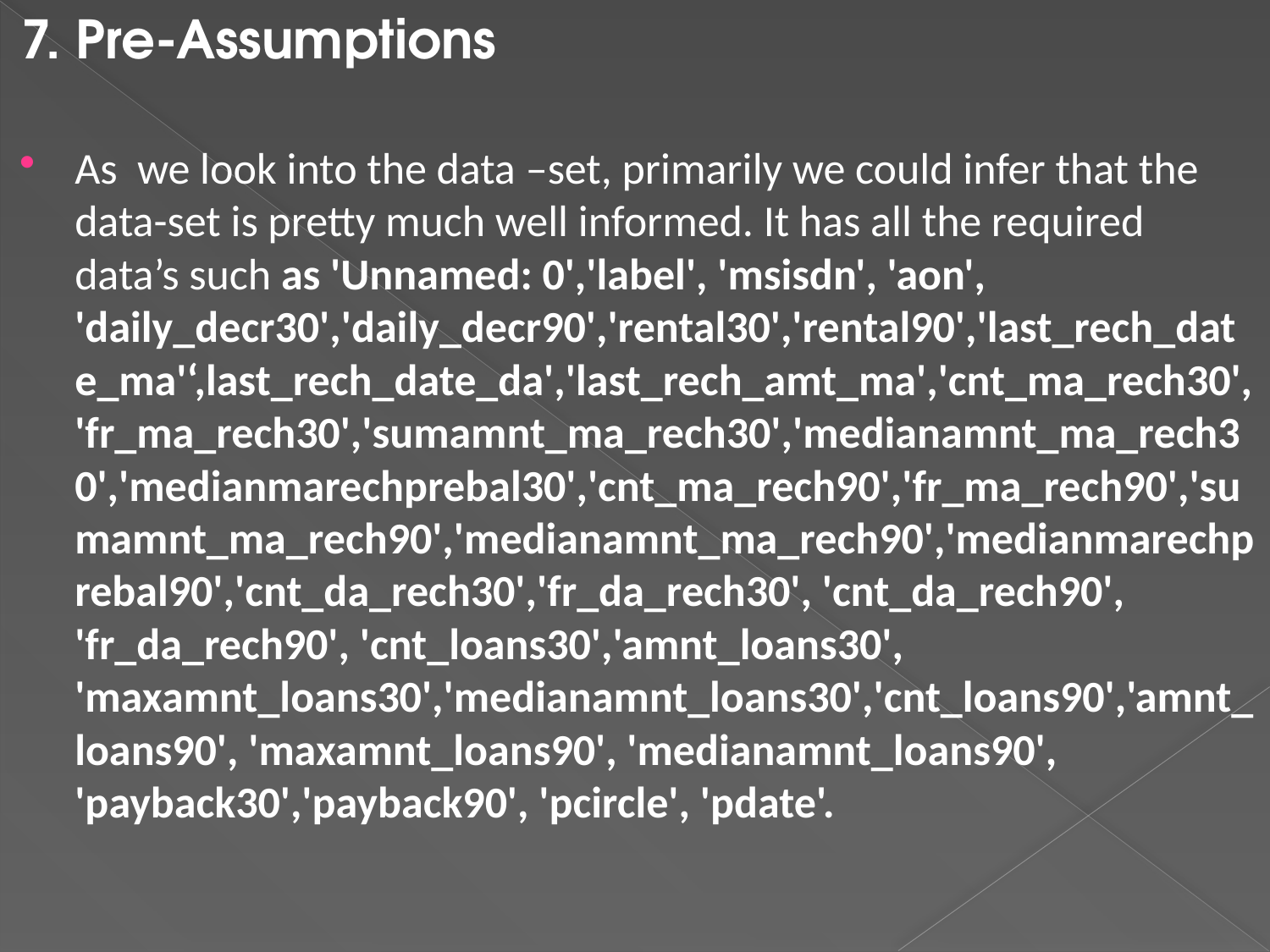

7. Pre-Assumptions

As  we look into the data –set, primarily we could infer that the data-set is pretty much well informed. It has all the required data’s such as 'Unnamed: 0','label', 'msisdn', 'aon', 'daily_decr30','daily_decr90','rental30','rental90','last_rech_date_ma'‘,last_rech_date_da','last_rech_amt_ma','cnt_ma_rech30','fr_ma_rech30','sumamnt_ma_rech30','medianamnt_ma_rech30','medianmarechprebal30','cnt_ma_rech90','fr_ma_rech90','sumamnt_ma_rech90','medianamnt_ma_rech90','medianmarechprebal90','cnt_da_rech30','fr_da_rech30', 'cnt_da_rech90', 'fr_da_rech90', 'cnt_loans30','amnt_loans30', 'maxamnt_loans30','medianamnt_loans30','cnt_loans90','amnt_loans90', 'maxamnt_loans90', 'medianamnt_loans90', 'payback30','payback90', 'pcircle', 'pdate'.